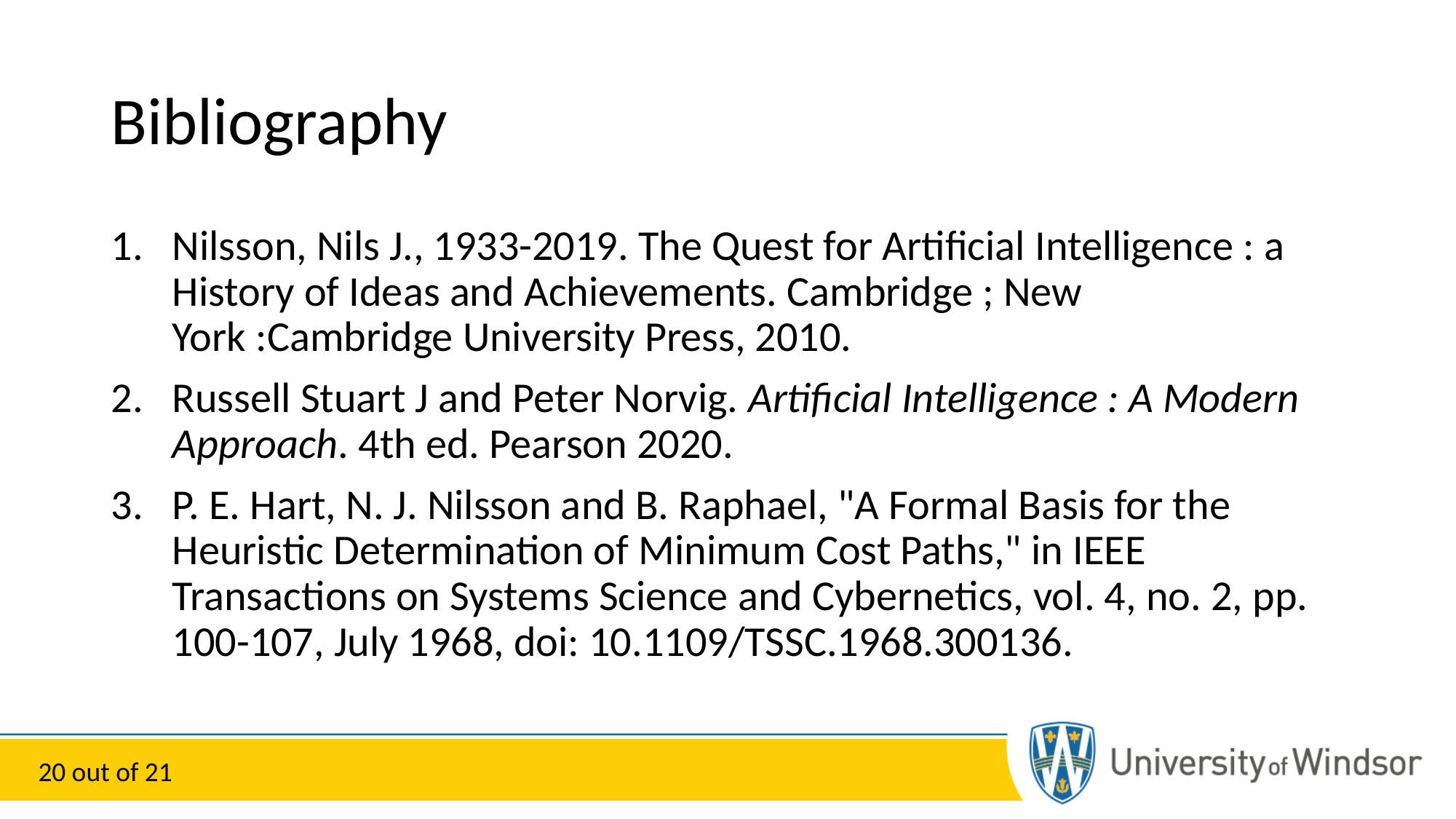

# Bibliography
Nilsson, Nils J., 1933-2019. The Quest for Artificial Intelligence : a History of Ideas and Achievements. Cambridge ; New York :Cambridge University Press, 2010.
Russell Stuart J and Peter Norvig. Artificial Intelligence : A Modern Approach. 4th ed. Pearson 2020.
P. E. Hart, N. J. Nilsson and B. Raphael, "A Formal Basis for the Heuristic Determination of Minimum Cost Paths," in IEEE Transactions on Systems Science and Cybernetics, vol. 4, no. 2, pp. 100-107, July 1968, doi: 10.1109/TSSC.1968.300136.
20 out of 21